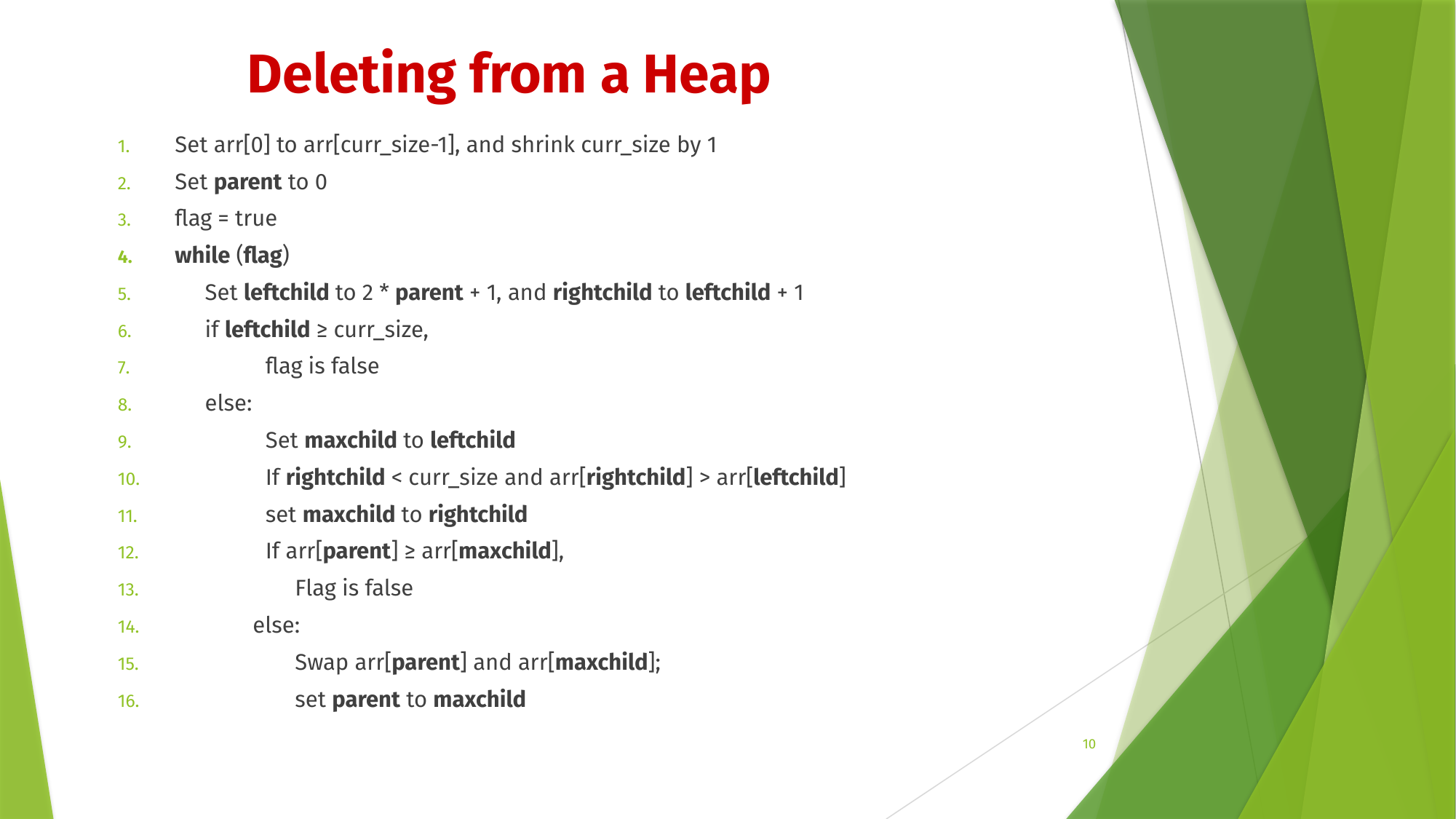

# Deleting from a Heap
Set arr[0] to arr[curr_size-1], and shrink curr_size by 1
Set parent to 0
flag = true
while (flag)
     Set leftchild to 2 * parent + 1, and rightchild to leftchild + 1
     if leftchild ≥ curr_size,
         	flag is false
     else:
     		Set maxchild to leftchild
     		If rightchild < curr_size and arr[rightchild] > arr[leftchild]
              	set maxchild to rightchild
     		If arr[parent] ≥ arr[maxchild],
                    Flag is false
             else:
                    Swap arr[parent] and arr[maxchild];
                    set parent to maxchild
10